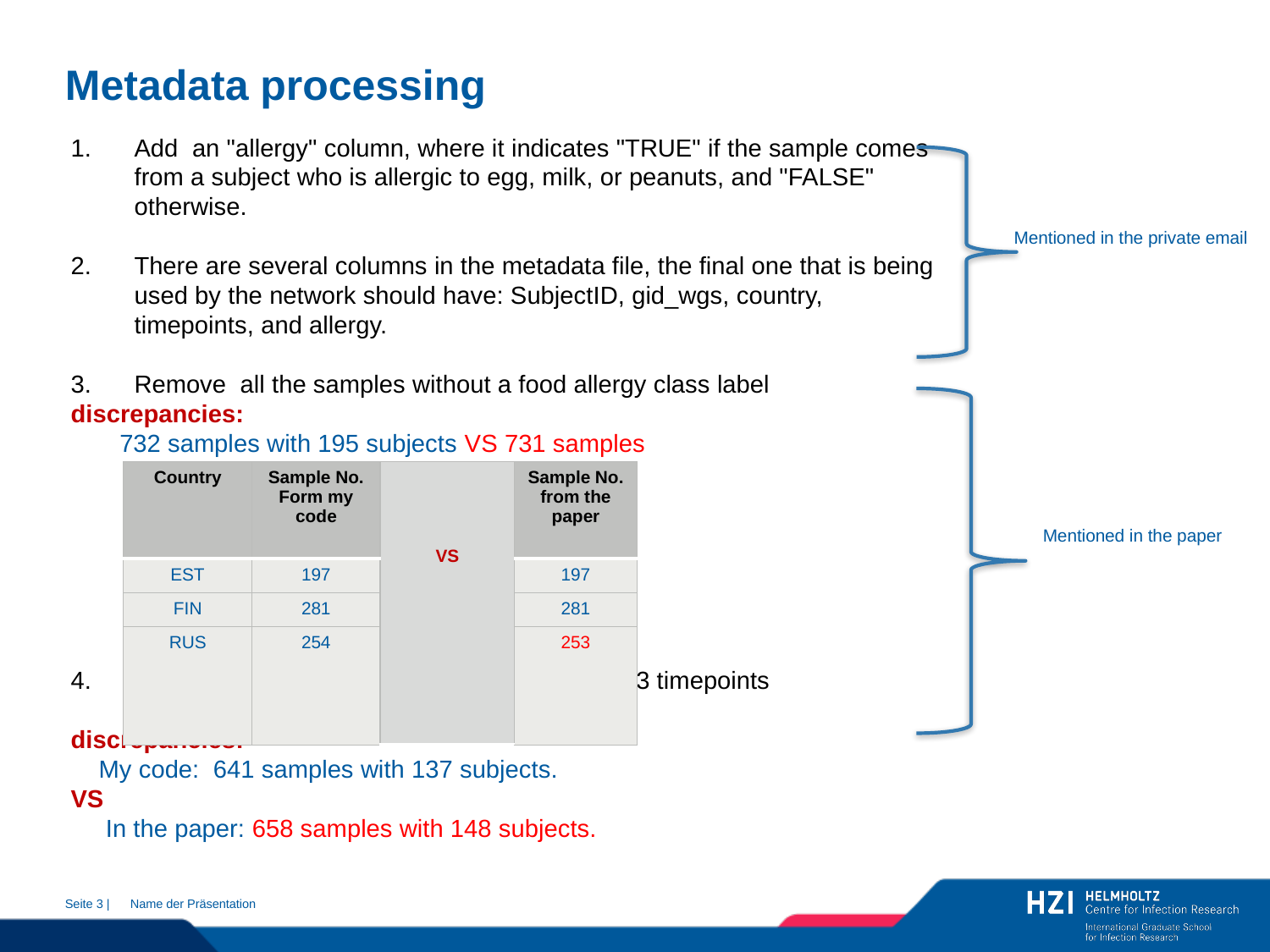

# Metadata processing
Add  an "allergy" column, where it indicates "TRUE" if the sample comes from a subject who is allergic to egg, milk, or peanuts, and "FALSE" otherwise.

There are several columns in the metadata file, the final one that is being used by the network should have: SubjectID, gid_wgs, country, timepoints, and allergy.

Remove  all the samples without a food allergy class label
discrepancies:
       732 samples with 195 subjects VS 731 samples

4.     Remove samples from subjects with less than 3 timepoints

discrepancies:
    My code:  641 samples with 137 subjects.
VS
     In the paper: 658 samples with 148 subjects.

Mentioned in the private email

| Country | Sample No. Form my code | VS | Sample No. from the paper |
| --- | --- | --- | --- |
| EST | 197 |  | 197 |
| FIN | 281 |  | 281 |
| RUS | 254 |  | 253 |
Mentioned in the paper
Seite 3 |

Name der Präsentation